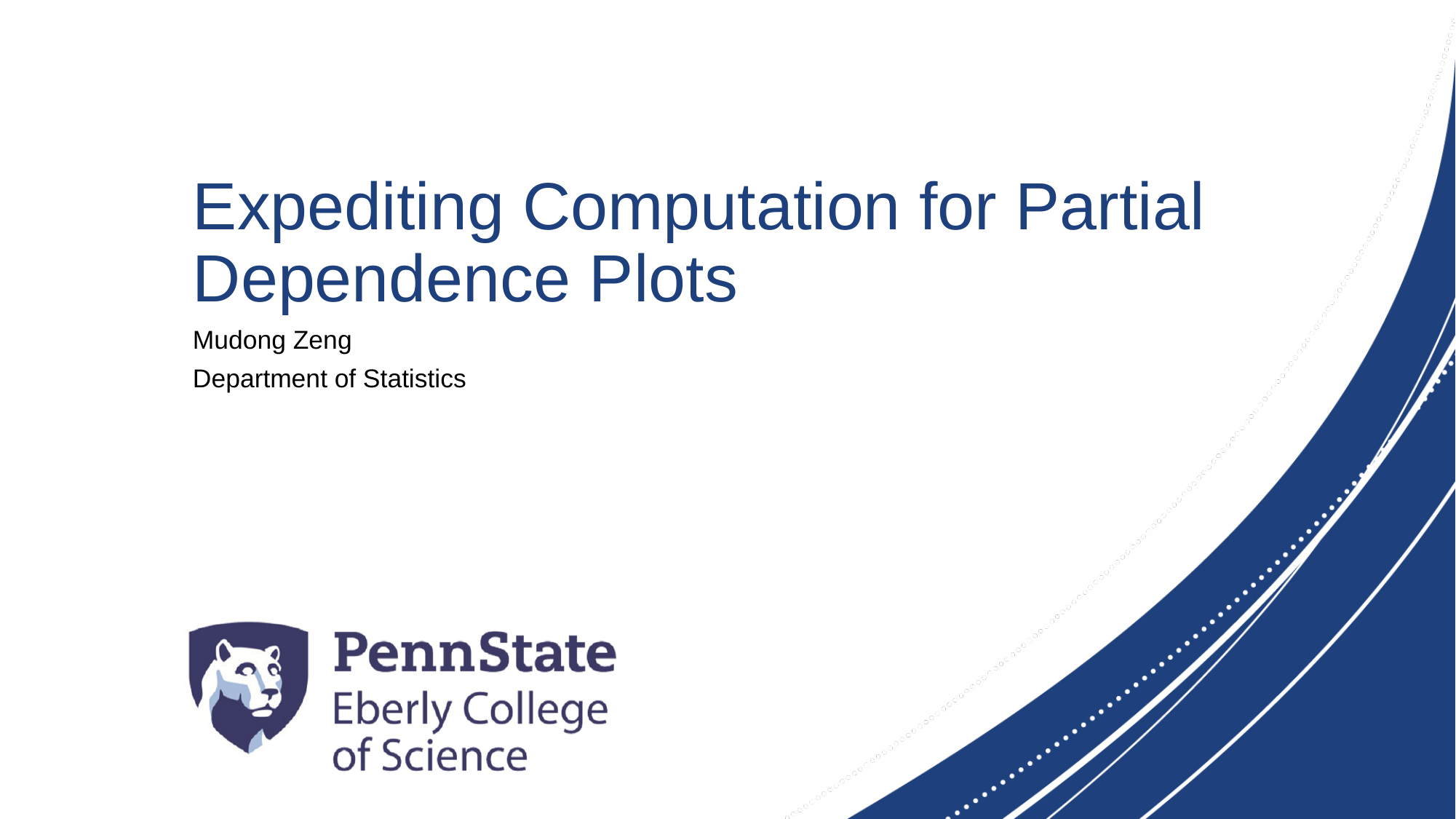

# Expediting Computation for Partial Dependence Plots
Mudong Zeng
Department of Statistics